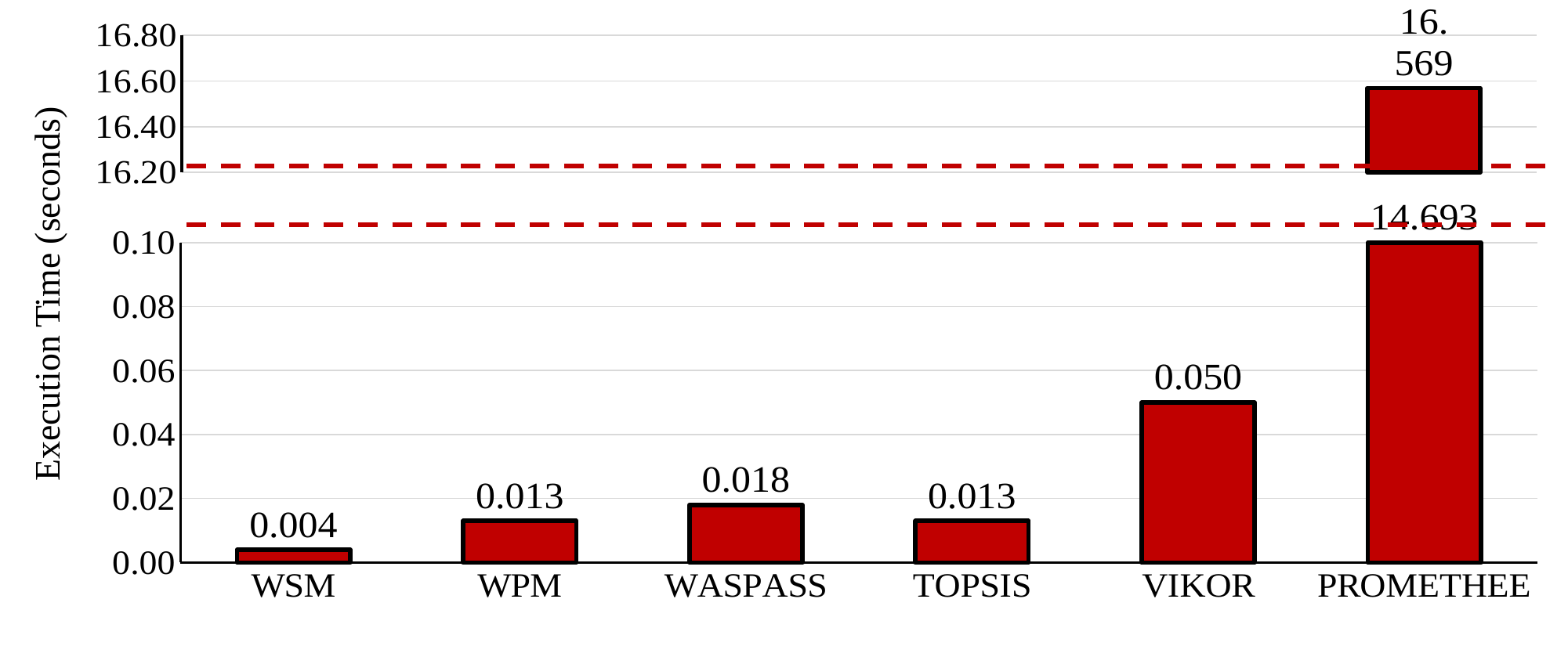

### Chart

| Category | Entropy |
|---|---|
| WSM | None |
| WPM | None |
| WASPASS | None |
| TOPSIS | None |
| VIKOR | None |
| PROMETHEE | 16.569 |

### Chart

| Category | Entropy |
|---|---|
| WSM | 0.004 |
| WPM | 0.013 |
| WASPASS | 0.018 |
| TOPSIS | 0.013 |
| VIKOR | 0.05 |
| PROMETHEE | 14.693 |
Execution Time (seconds)